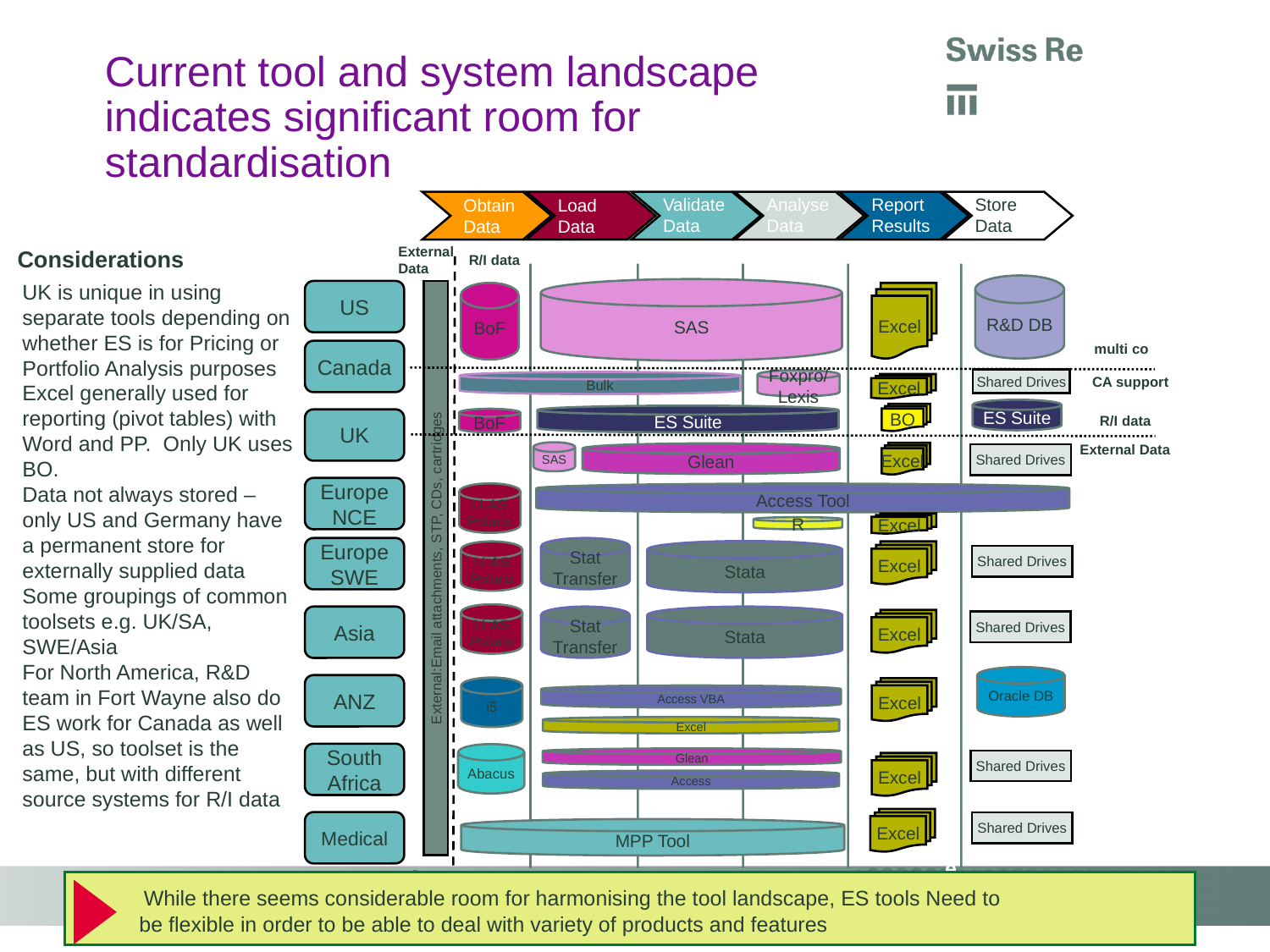

# Current tool and system landscape indicates significant room for standardisation
ValidateData
Analyse Data
Report Results
Store Data
Obtain Data
Load Data

External Data
Considerations
R/I data

UK is unique in using separate tools depending on whether ES is for Pricing or Portfolio Analysis purposes
Excel generally used for reporting (pivot tables) with Word and PP.  Only UK uses BO.
Data not always stored – only US and Germany have a permanent store for externally supplied data
Some groupings of common toolsets e.g. UK/SA, SWE/Asia
For North America, R&D team in Fort Wayne also do ES work for Canada as well as US, so toolset is the same, but with different source systems for R/I data

R&D DB
SAS
US
BoF
Excel
multi co
Canada
CA support

Shared Drives
Foxpro/Lexis
Bulk
Excel
ES Suite
BO
R/I data
ES Suite
BoF
UK
External Data

SAS
Excel
Glean
Shared Drives
Europe NCE
LI-AS Polaris
Access Tool
Excel
R
Europe SWE
Stat Transfer
Stata
LI-AS Polaris
Excel
Shared Drives
External:Email attachments, STP, CDs, cartridges
LI-AS Polaris
Asia
Stat Transfer
Stata
Excel
Shared Drives
Oracle DB
ANZ
i5
Excel
Access VBA
Excel
South Africa
Abacus
Glean
Shared Drives
Excel
Access
Excel
Medical
Shared Drives
MPP Tool
5
          While there seems considerable room for harmonising the tool landscape, ES tools Need to
           be flexible in order to be able to deal with variety of products and features
Slide 5